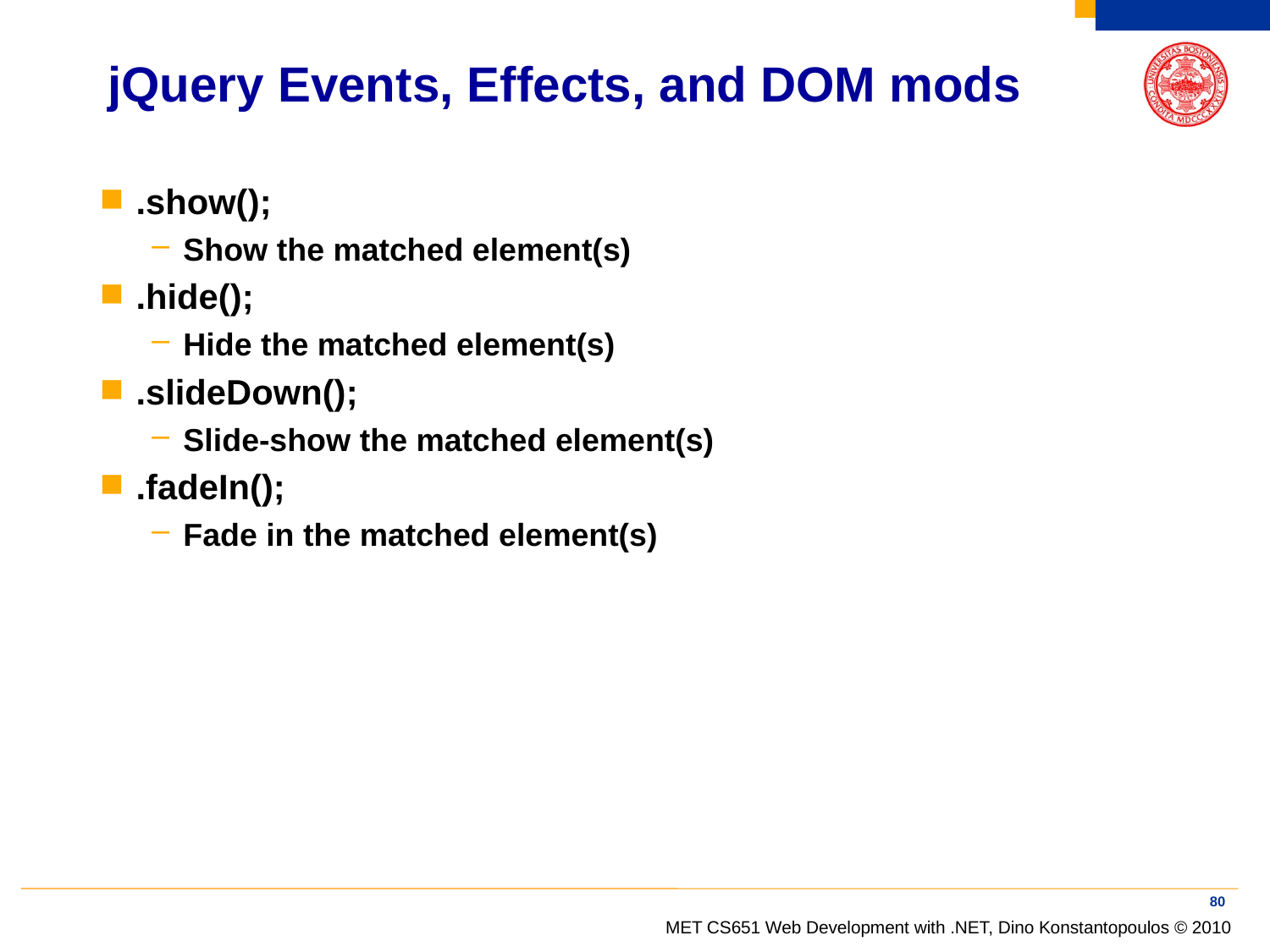

# jQuery Events, Effects, and DOM mods
.show();
Show the matched element(s)‏
.hide();
Hide the matched element(s)‏
.slideDown();
Slide-show the matched element(s)‏
.fadeIn();
Fade in the matched element(s)‏

80